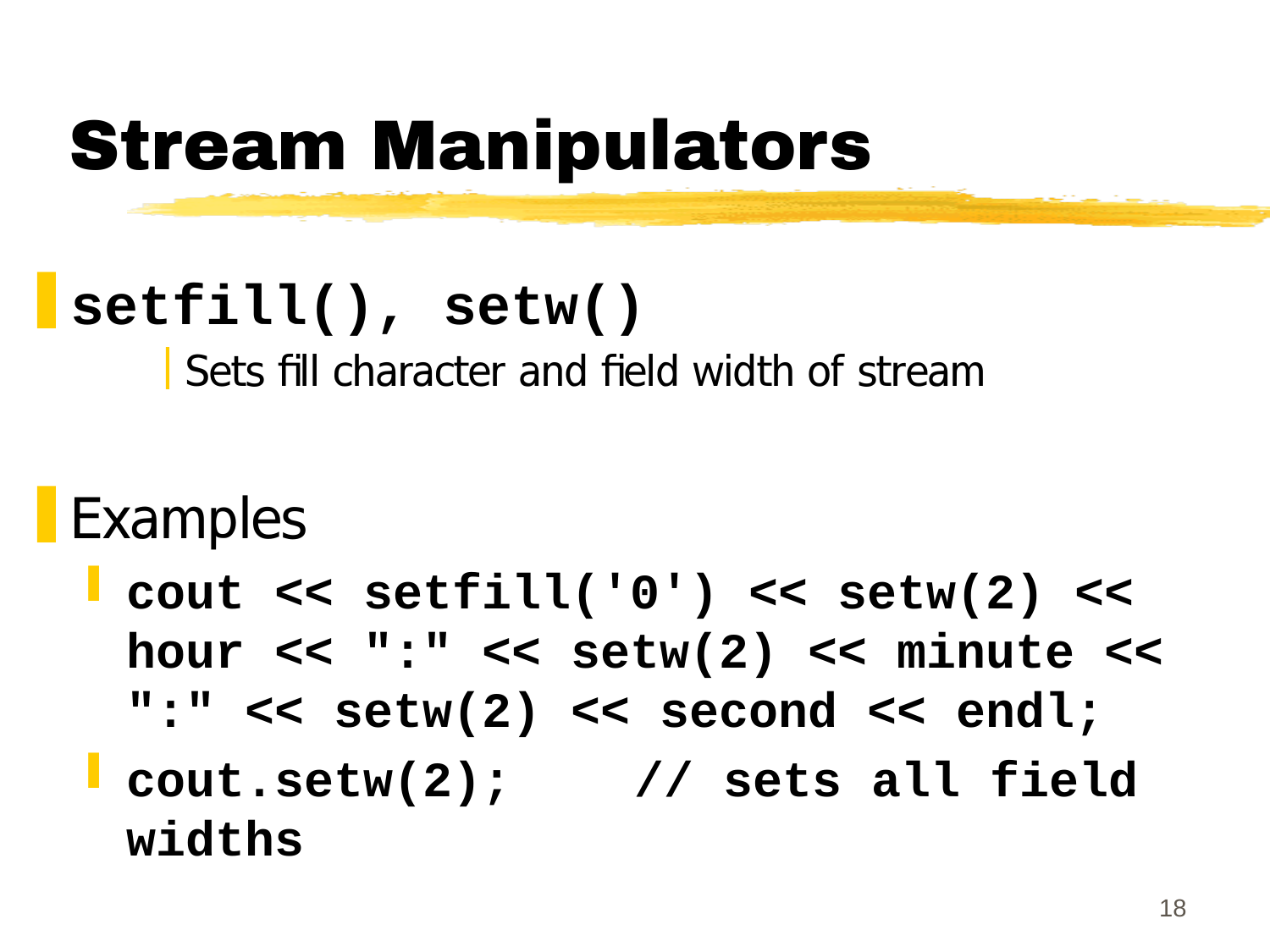

# Stream Manipulators
setfill(), setw()
Sets fill character and field width of stream

Examples
cout << setfill('0') << setw(2) << hour << ":" << setw(2) << minute << ":" << setw(2) << second << endl;
cout.setw(2);	// sets all field widths

18